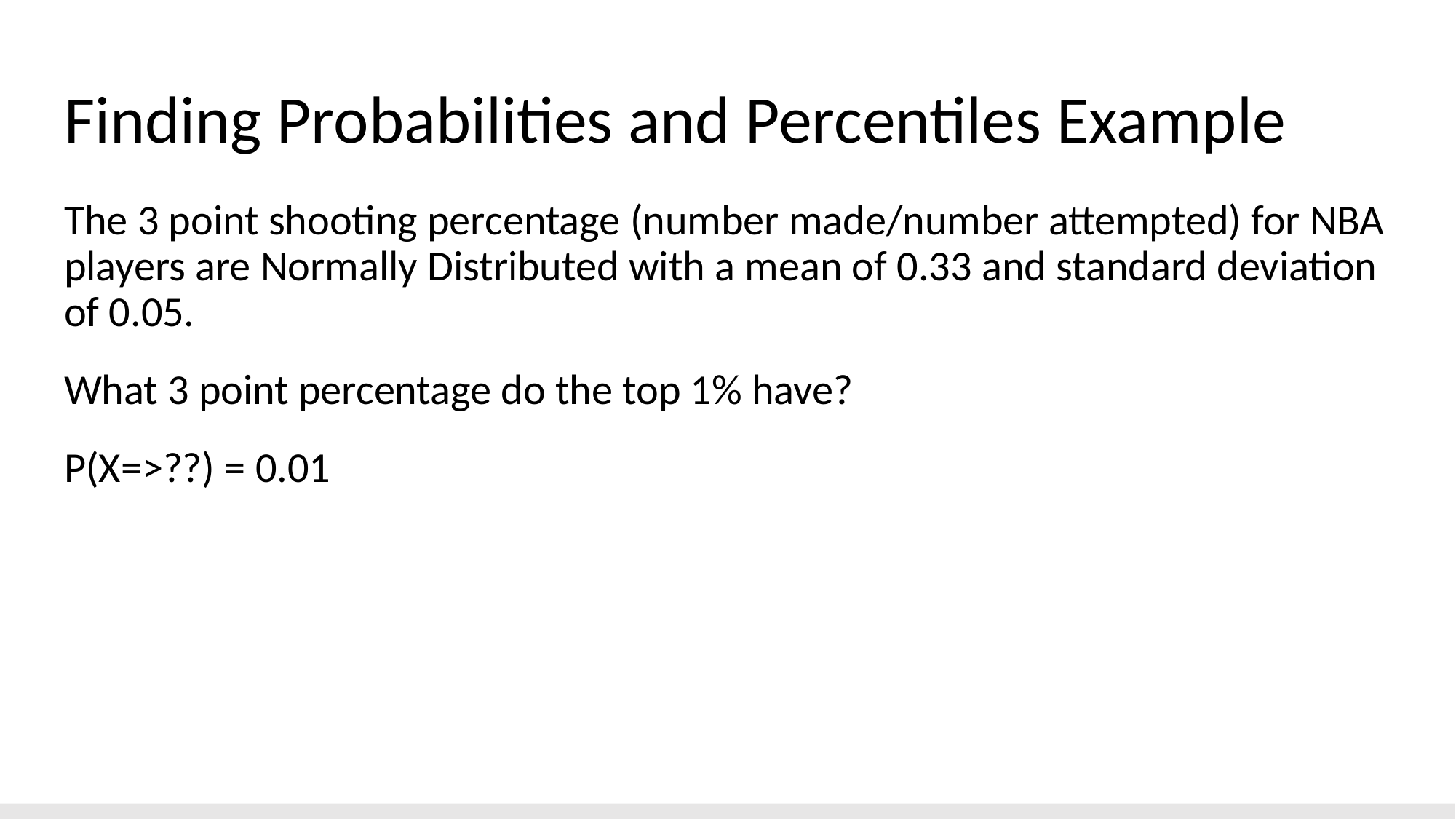

# Finding Probabilities and Percentiles Example
The 3 point shooting percentage (number made/number attempted) for NBA players are Normally Distributed with a mean of 0.33 and standard deviation of 0.05.
What 3 point percentage do the top 1% have?
P(X=>??) = 0.01